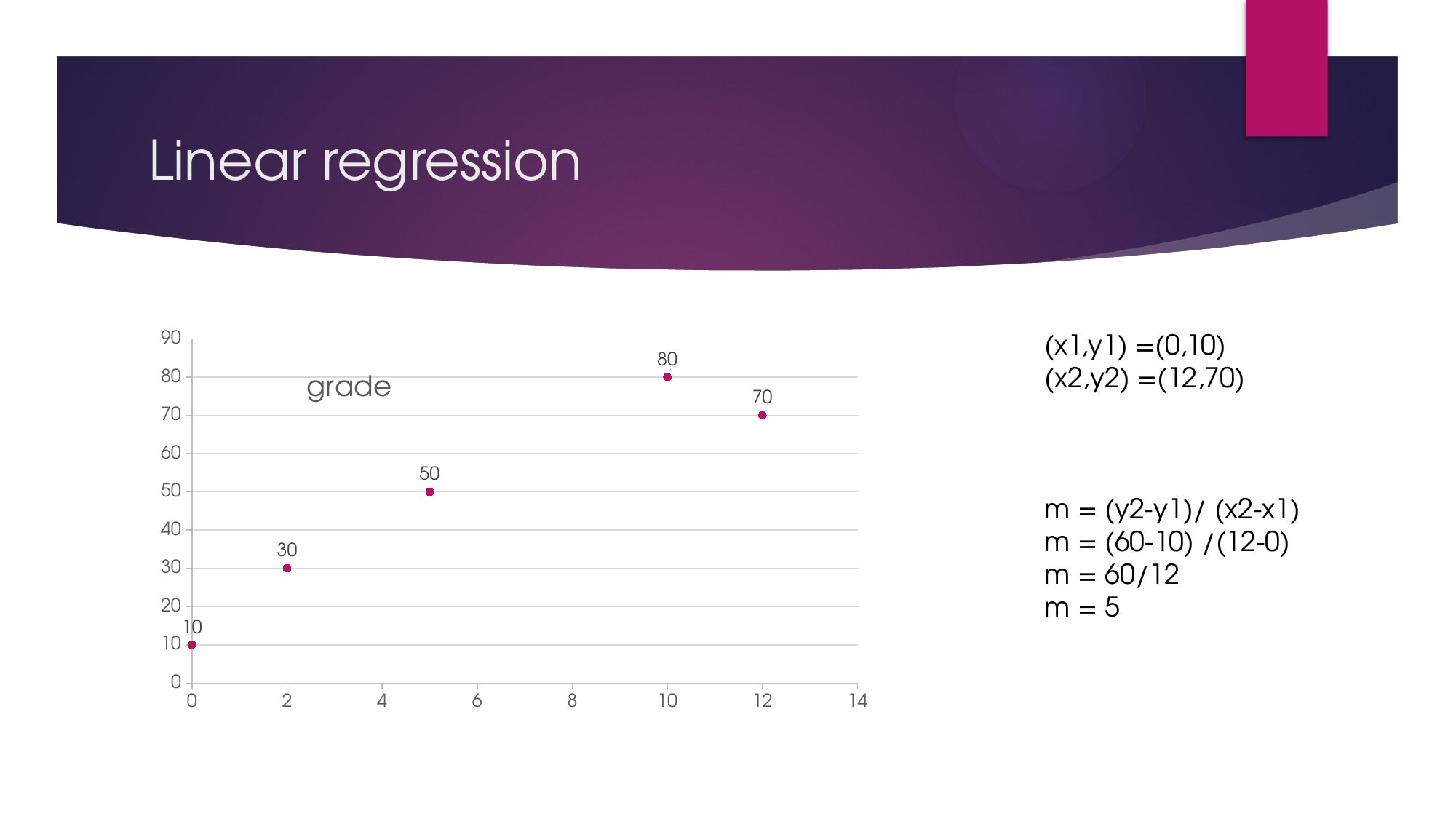

# Linear regression

### Chart:

| Category | grade |
|---|---|
(x1,y1) =(0,10)
(x2,y2) =(12,70)

m = (y2-y1)/ (x2-x1)
m = (60-10) /(12-0)
m = 60/12
m = 5